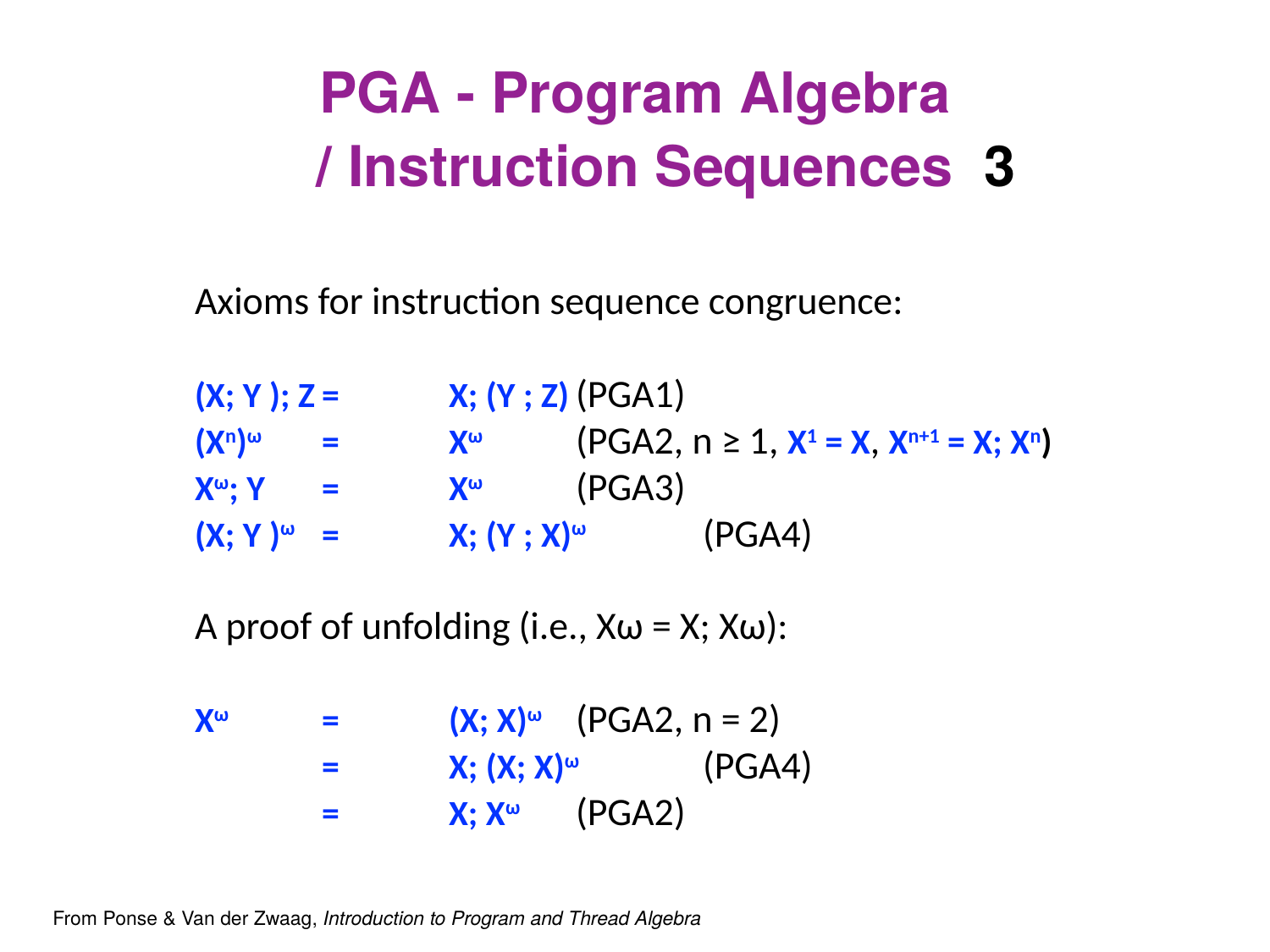

# PGA - Program Algebra
    / Instruction Sequences  3
Axioms for instruction sequence congruence:

(X; Y ); Z	=	X; (Y ; Z)	(PGA1)
(Xn)ω	=	Xω	(PGA2, n ≥ 1, X1 = X, Xn+1 = X; Xn)
Xω; Y	=	Xω 	(PGA3)
(X; Y )ω	=	X; (Y ; X)ω	(PGA4)

A proof of unfolding (i.e., Xω = X; Xω):

Xω	=	(X; X)ω	(PGA2, n = 2)
	=	X; (X; X)ω	(PGA4)
	=	X; Xω	(PGA2)
From Ponse & Van der Zwaag, Introduction to Program and Thread Algebra
14